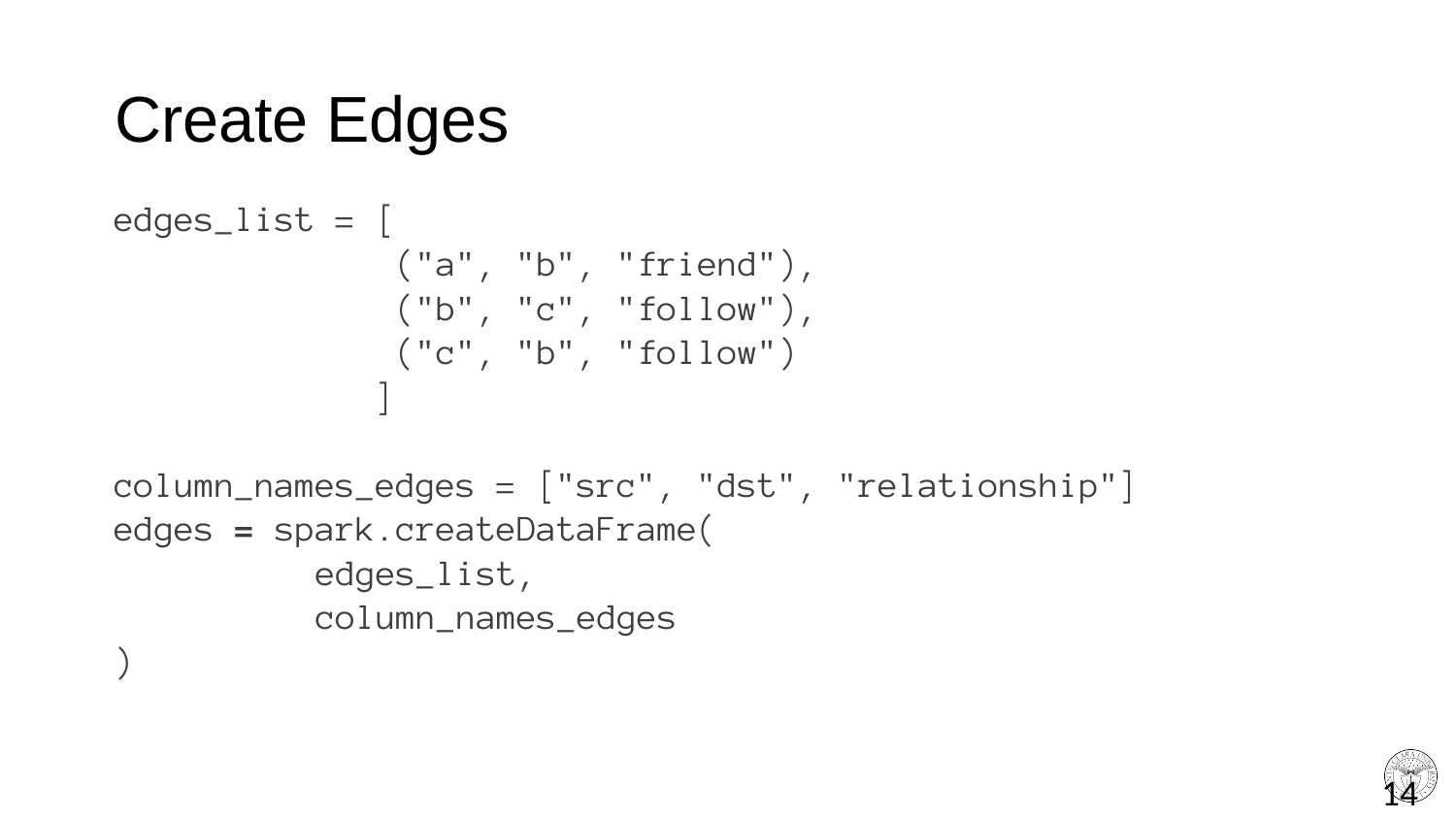

# Create Edges
edges_list = [
              ("a", "b", "friend"),
              ("b", "c", "follow"),
              ("c", "b", "follow")
             ]

column_names_edges = ["src", "dst", "relationship"]
edges = spark.createDataFrame(
          edges_list,
          column_names_edges
)

14